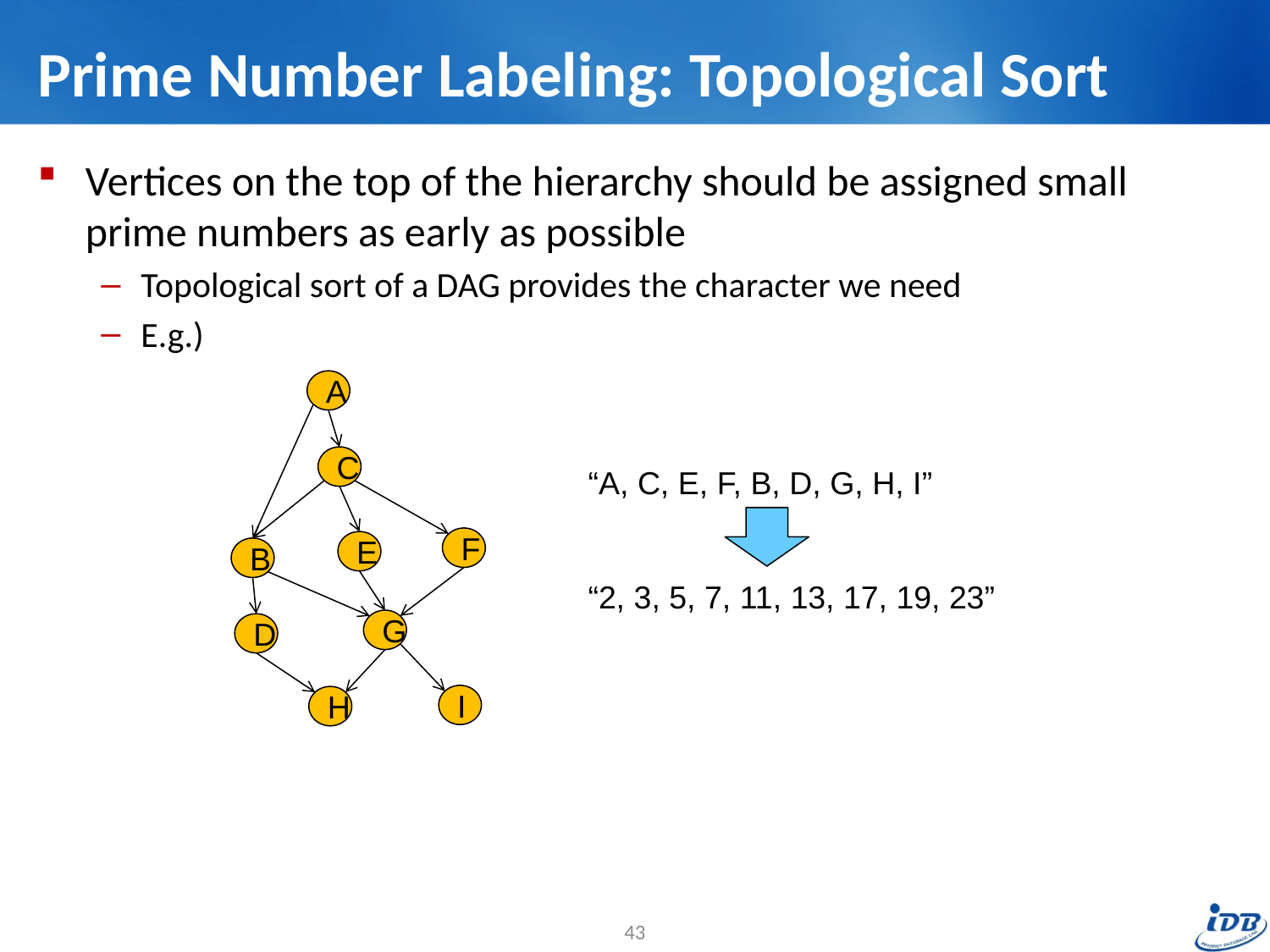

# Prime Number Labeling: Topological Sort
Vertices on the top of the hierarchy should be assigned small prime numbers as early as possible
Topological sort of a DAG provides the character we need
E.g.)

A
C
“A, C, E, F, B, D, G, H, I”

“2, 3, 5, 7, 11, 13, 17, 19, 23”

F
E
B
G
D
I
H
43